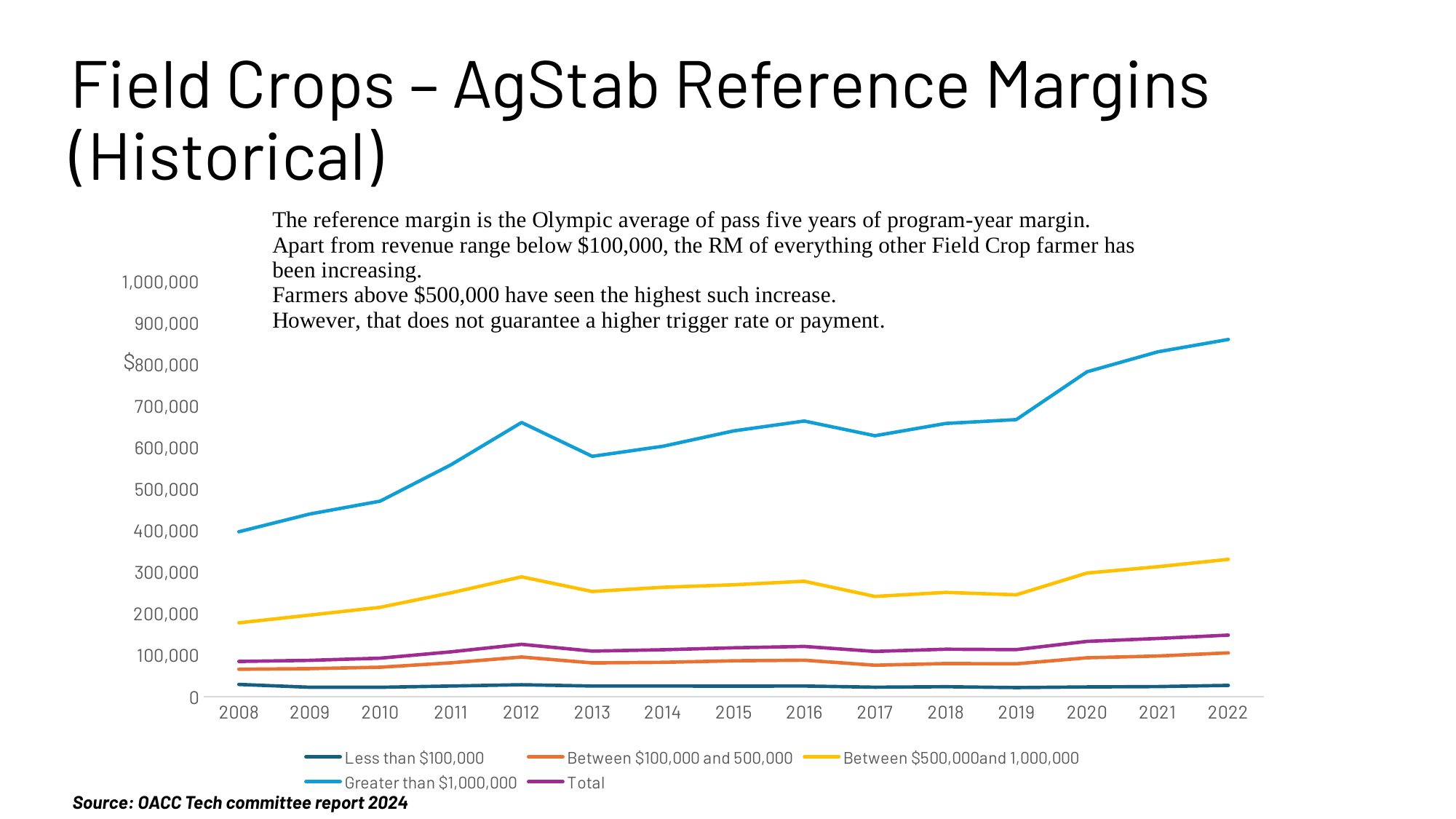

# Field Crops – AgStab Reference Margins (Historical)

### Chart:  $

| Category | Less than $100,000 | Between $100,000 and 500,000 | Between $500,000and 1,000,000 | Greater than $1,000,000 | Total |
|---|---|---|---|---|---|
| 2008 | 29342.0 | 65855.0 | 177609.0 | 396690.0 | 84734.0 |
| 2009 | 22600.0 | 67418.0 | 196132.0 | 439339.0 | 87268.0 |
| 2010 | 22545.0 | 70727.0 | 214956.0 | 470478.0 | 92547.0 |
| 2011 | 25501.0 | 81411.0 | 249814.0 | 557914.0 | 107786.0 |
| 2012 | 28571.0 | 95377.0 | 288320.0 | 659868.0 | 125829.0 |
| 2013 | 25458.0 | 81164.0 | 253072.0 | 578468.0 | 109514.0 |
| 2014 | 25507.0 | 82532.0 | 263146.0 | 602615.0 | 112783.0 |
| 2015 | 25144.0 | 86237.0 | 269195.0 | 639552.0 | 117472.0 |
| 2016 | 25536.0 | 87658.0 | 277630.0 | 663392.0 | 120750.0 |
| 2017 | 22687.0 | 75544.0 | 241155.0 | 628015.0 | 108831.0 |
| 2018 | 23809.0 | 79614.0 | 250867.0 | 657504.0 | 114046.0 |
| 2019 | 21829.0 | 78955.0 | 245012.0 | 666759.0 | 113143.0 |
| 2020 | 23368.0 | 93453.0 | 297366.0 | 781797.0 | 132896.0 |
| 2021 | 24149.0 | 97725.0 | 312673.0 | 829862.0 | 139935.0 |
| 2022 | 27034.0 | 105260.0 | 330397.0 | 859685.0 | 148016.0 |
Source: OACC Tech committee report 2024